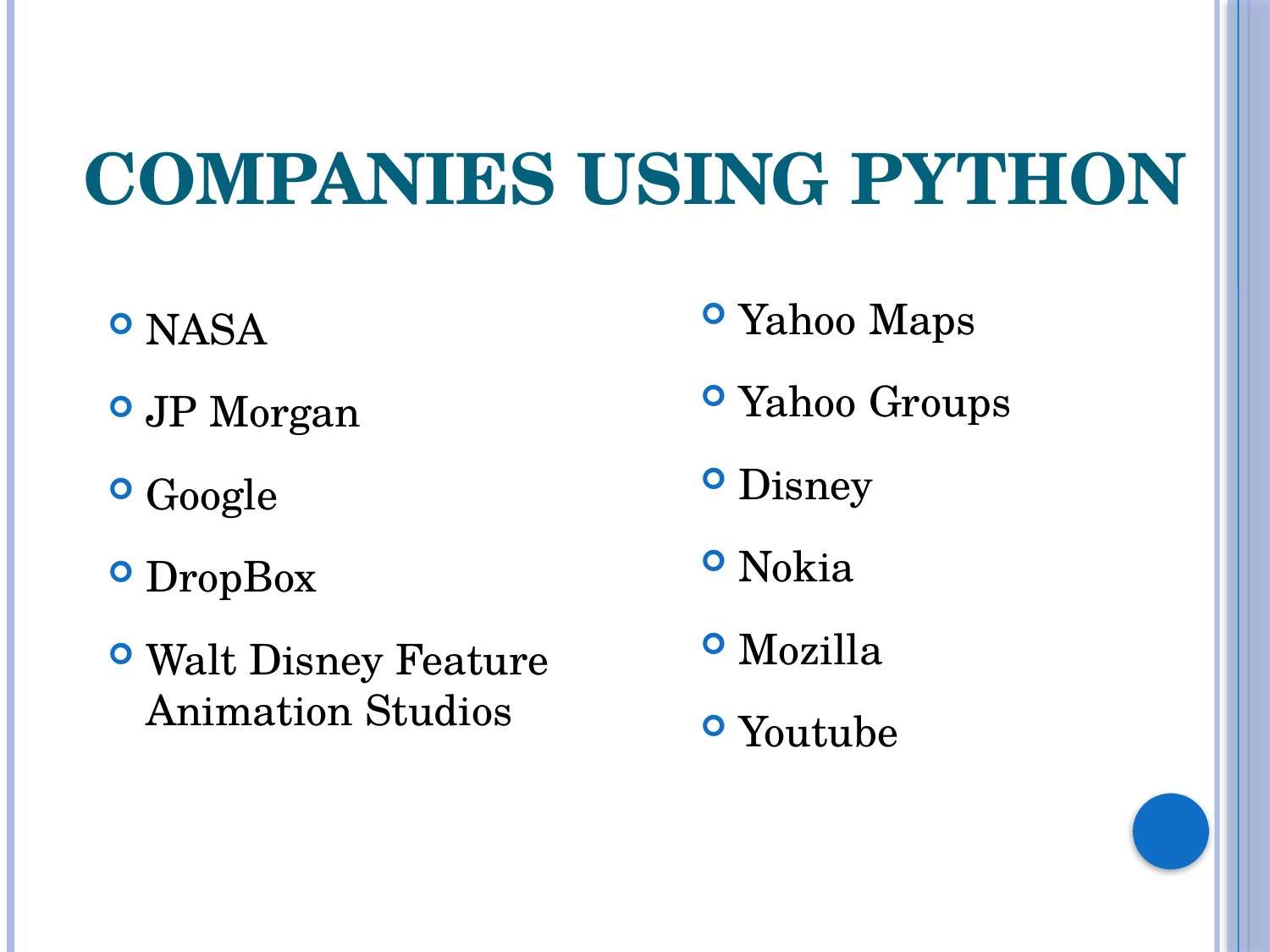

# Companies using python
Yahoo Maps
Yahoo Groups
Disney
Nokia
Mozilla
Youtube
NASA
JP Morgan
Google
DropBox
Walt Disney Feature Animation Studios